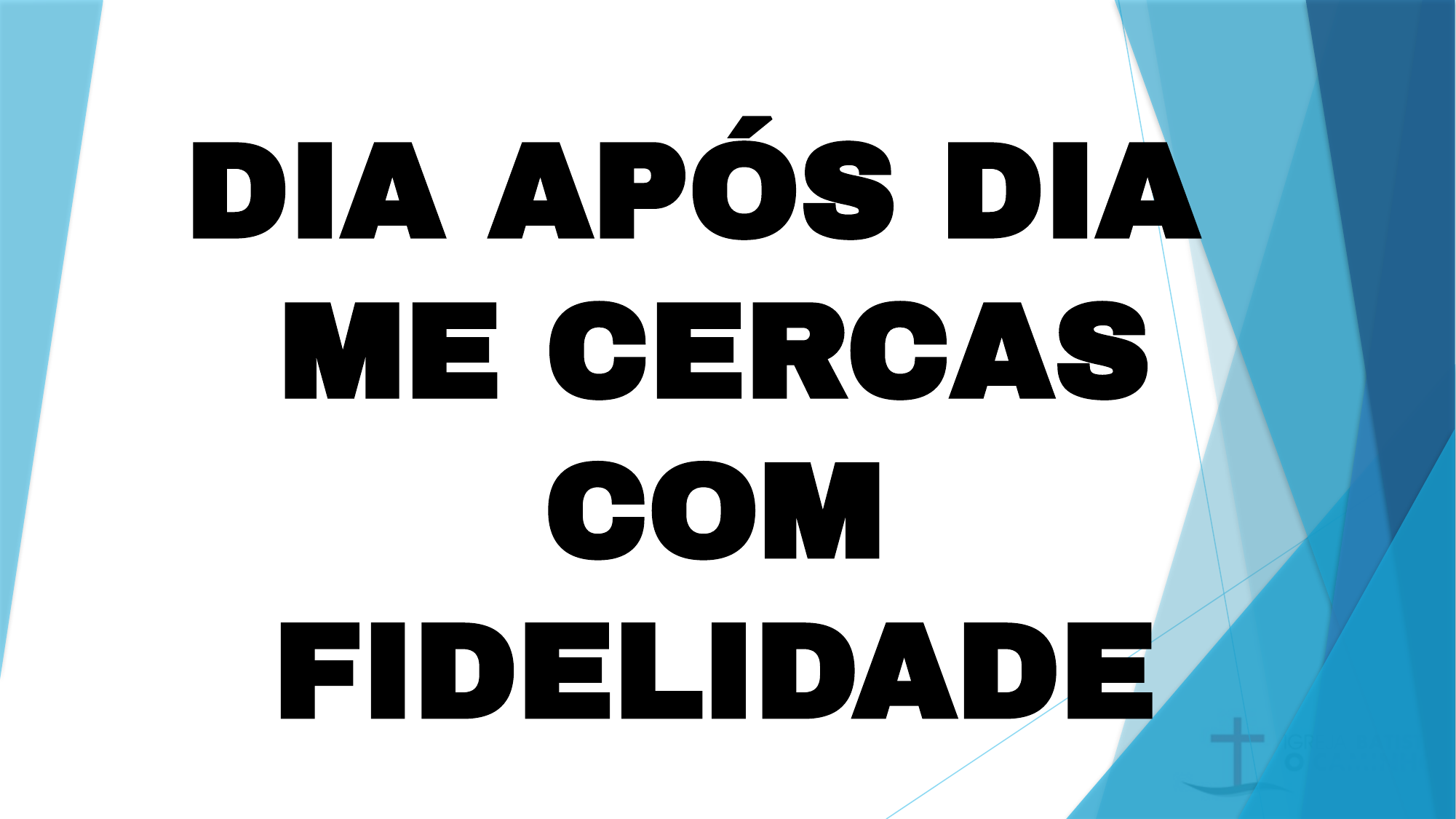

# DIA APÓS DIA ME CERCAS COM FIDELIDADE